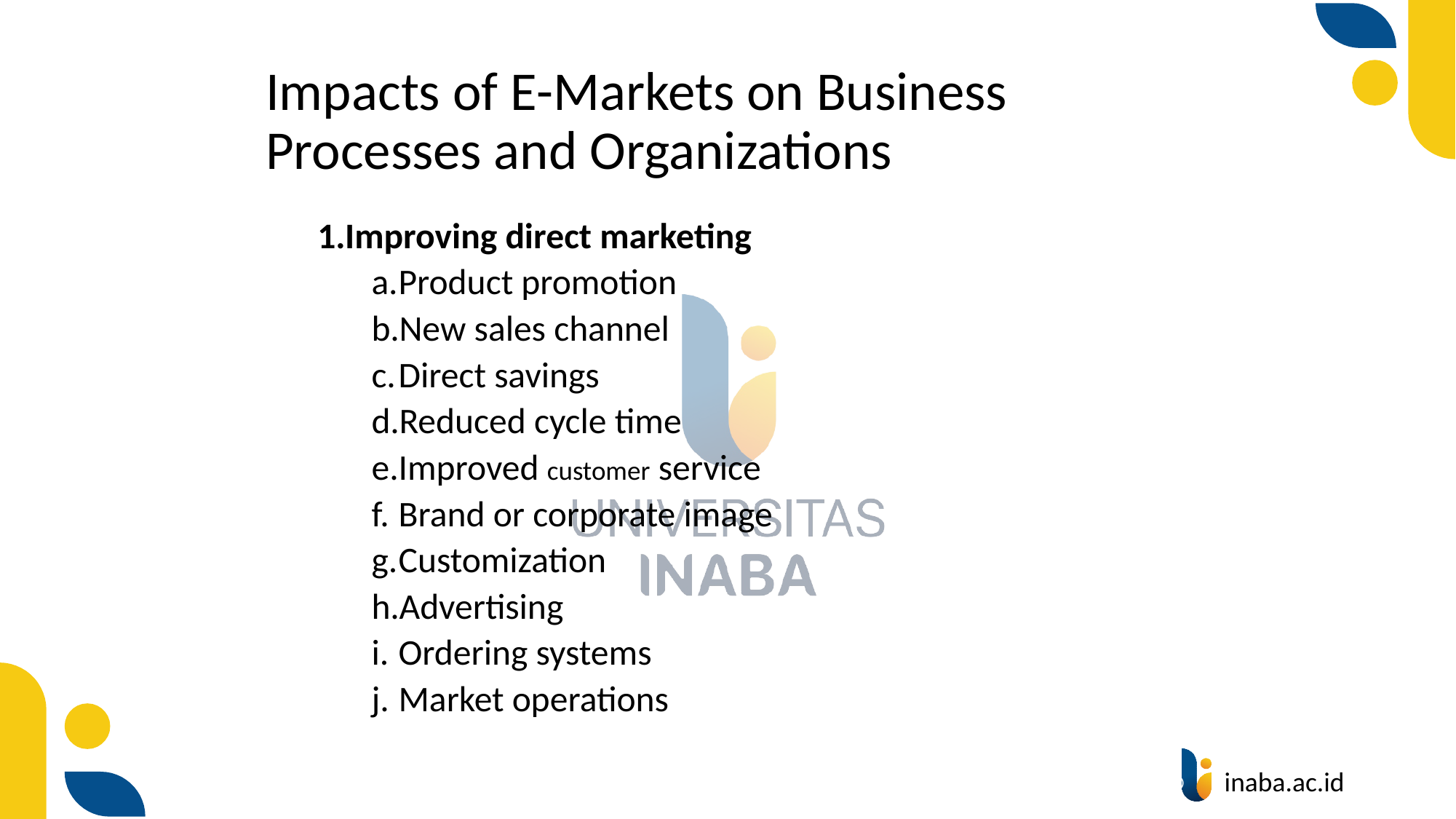

# Impacts of E-Markets on Business Processes and Organizations
Improving direct marketing
Product promotion
New sales channel
Direct savings
Reduced cycle time
Improved customer service
Brand or corporate image
Customization
Advertising
Ordering systems
Market operations
78
© Prentice Hall 2020